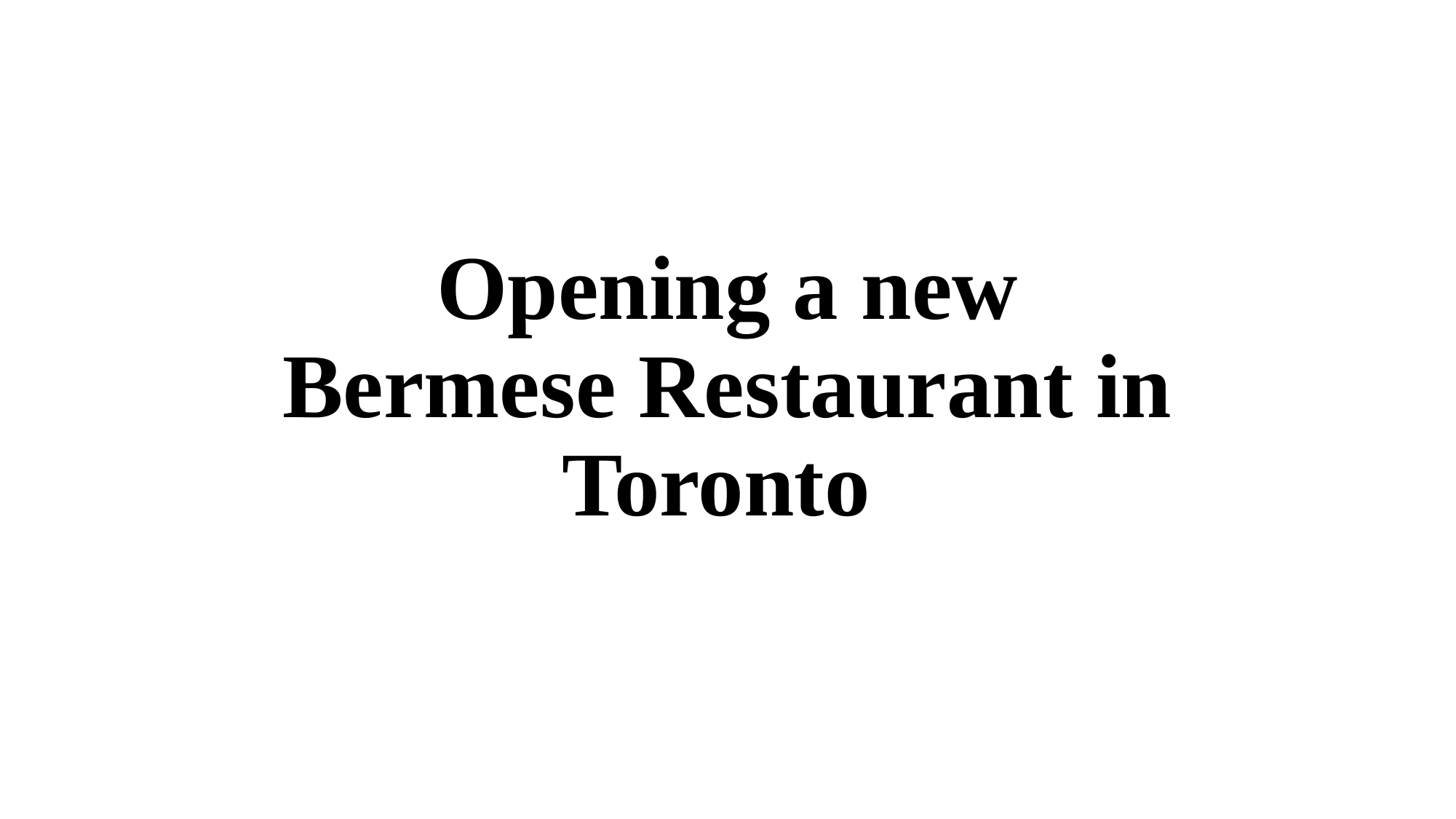

# Opening a new Bermese Restaurant in Toronto